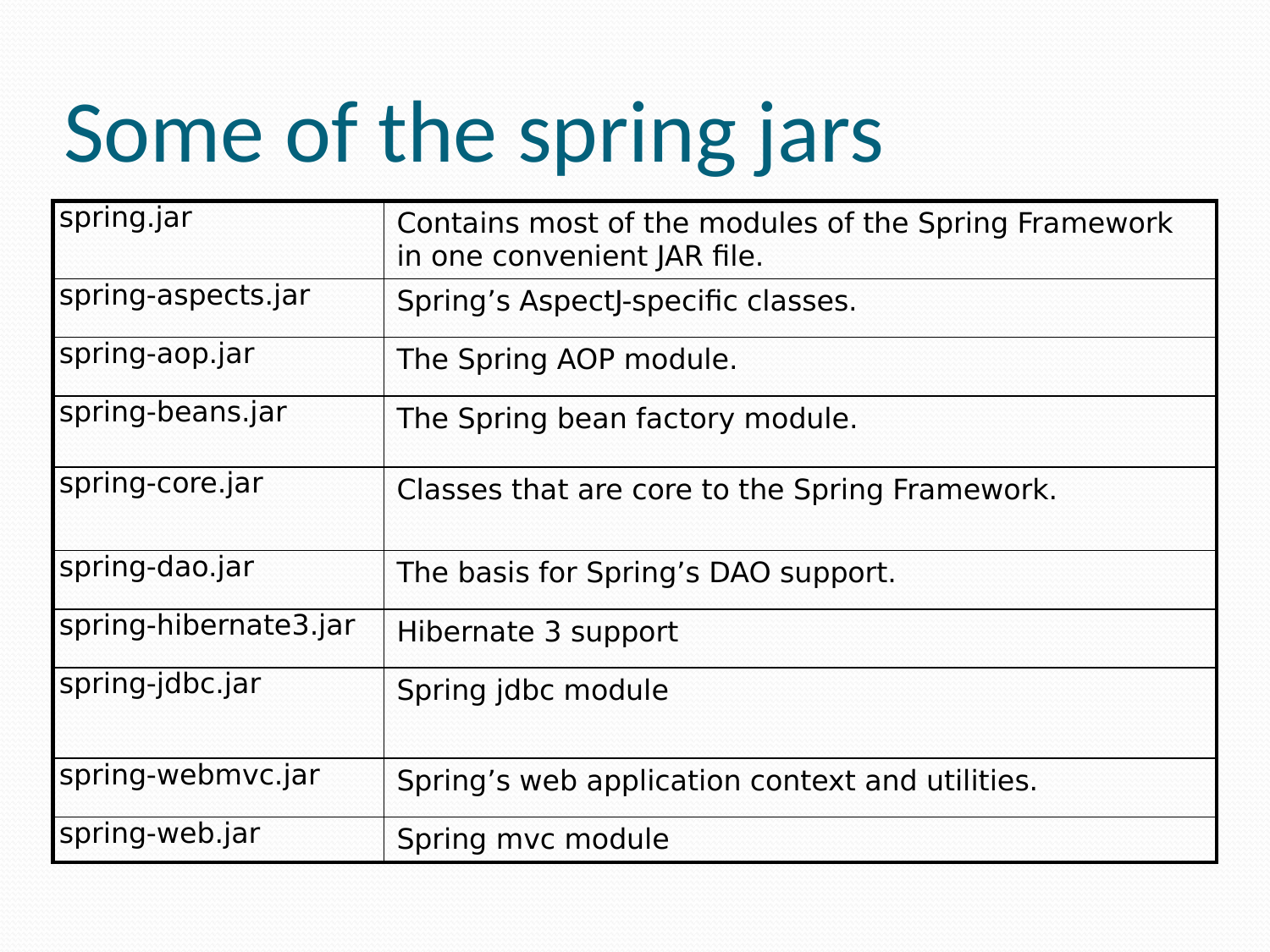

# Some of the spring jars
| spring.jar | Contains most of the modules of the Spring Framework in one convenient JAR file. |
| --- | --- |
| spring-aspects.jar | Spring’s AspectJ-specific classes. |
| spring-aop.jar | The Spring AOP module. |
| spring-beans.jar | The Spring bean factory module. |
| spring-core.jar | Classes that are core to the Spring Framework. |
| spring-dao.jar | The basis for Spring’s DAO support. |
| spring-hibernate3.jar | Hibernate 3 support |
| spring-jdbc.jar | Spring jdbc module |
| spring-webmvc.jar | Spring’s web application context and utilities. |
| spring-web.jar | Spring mvc module |